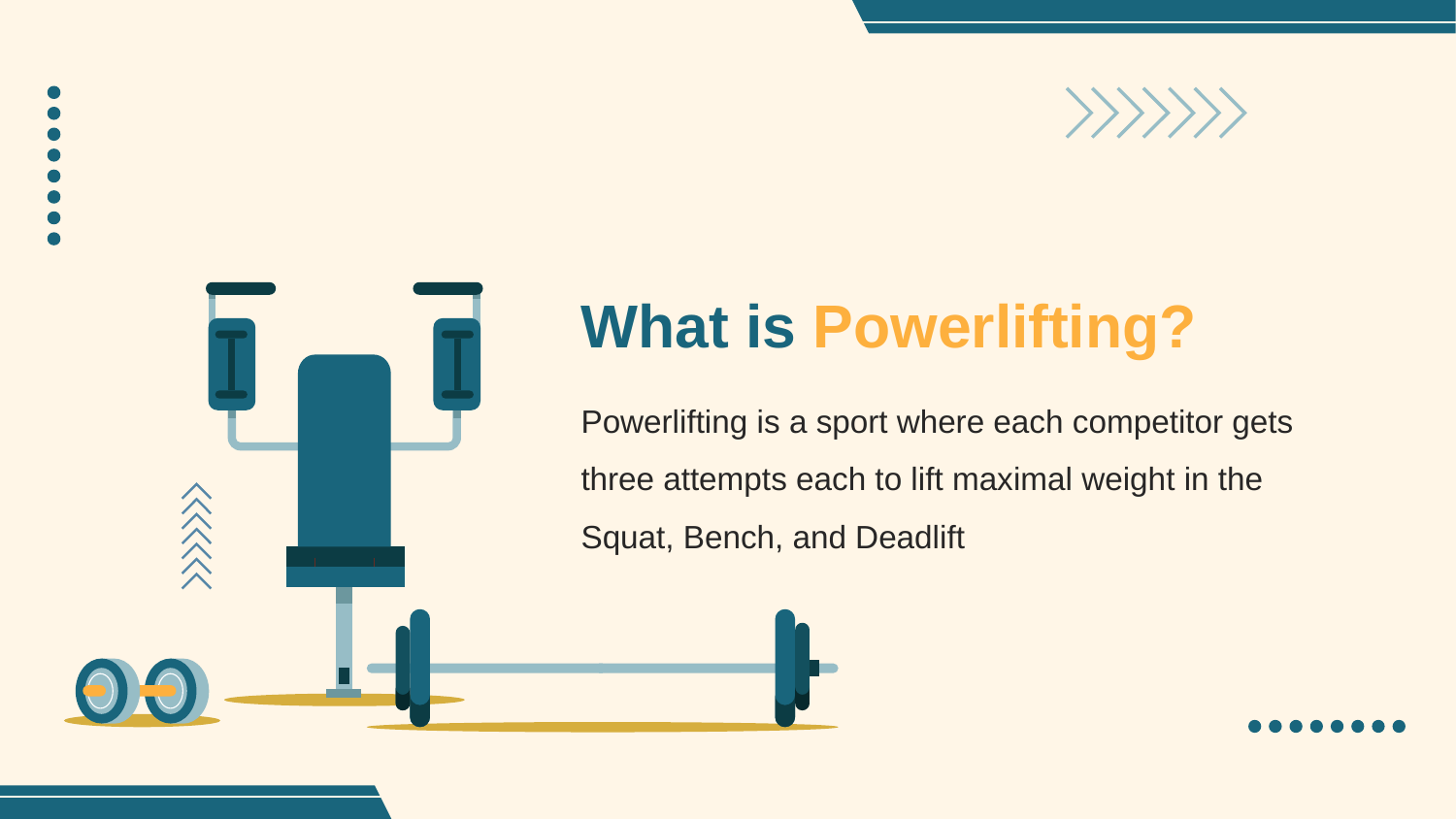

# What is Powerlifting?

Powerlifting is a sport where each competitor gets three attempts each to lift maximal weight in the Squat, Bench, and Deadlift